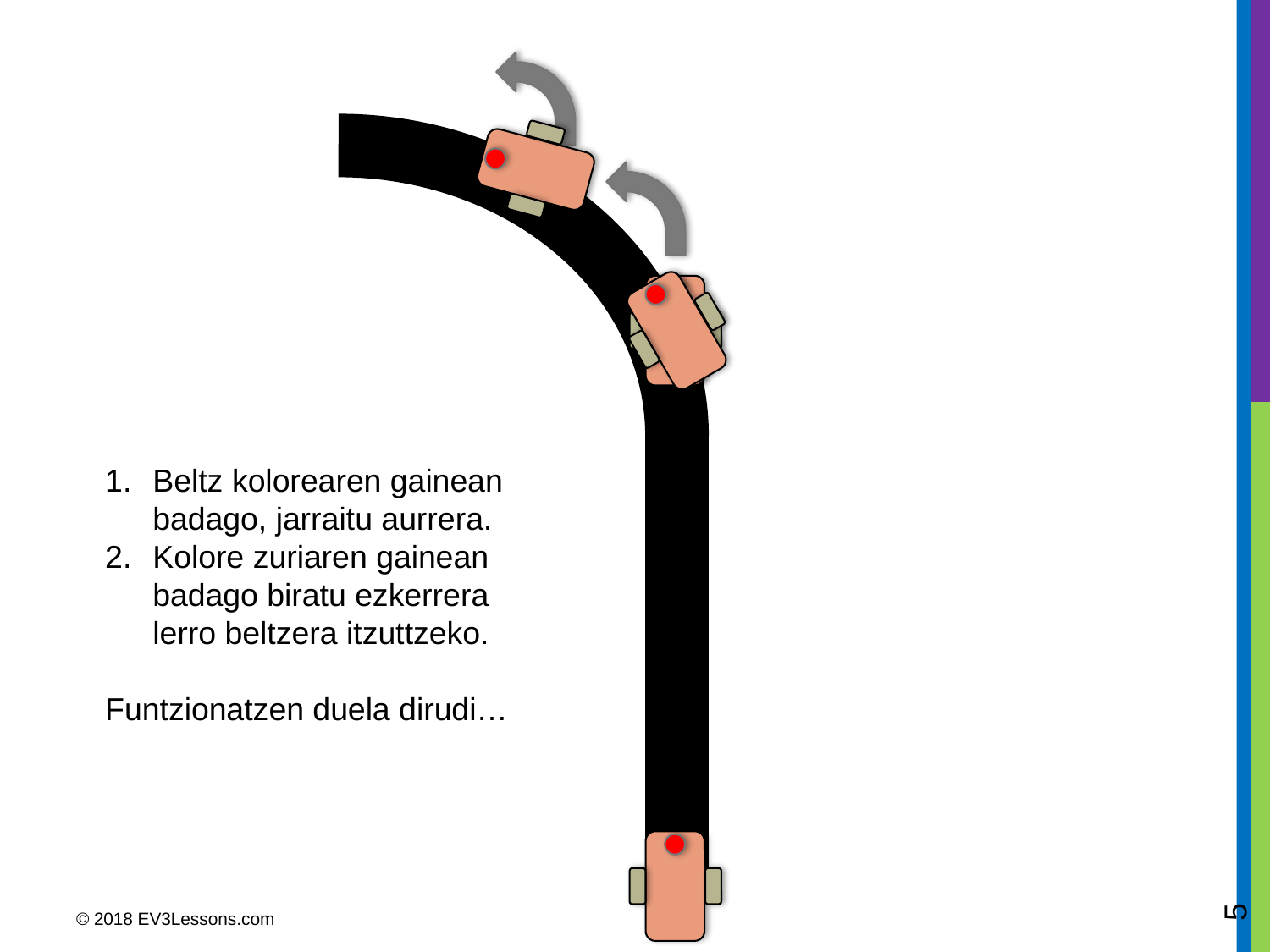

Beltz kolorearen gainean badago, jarraitu aurrera.
Kolore zuriaren gainean badago biratu ezkerrera lerro beltzera itzuttzeko.

Funtzionatzen duela dirudi…
5

© 2018 EV3Lessons.com